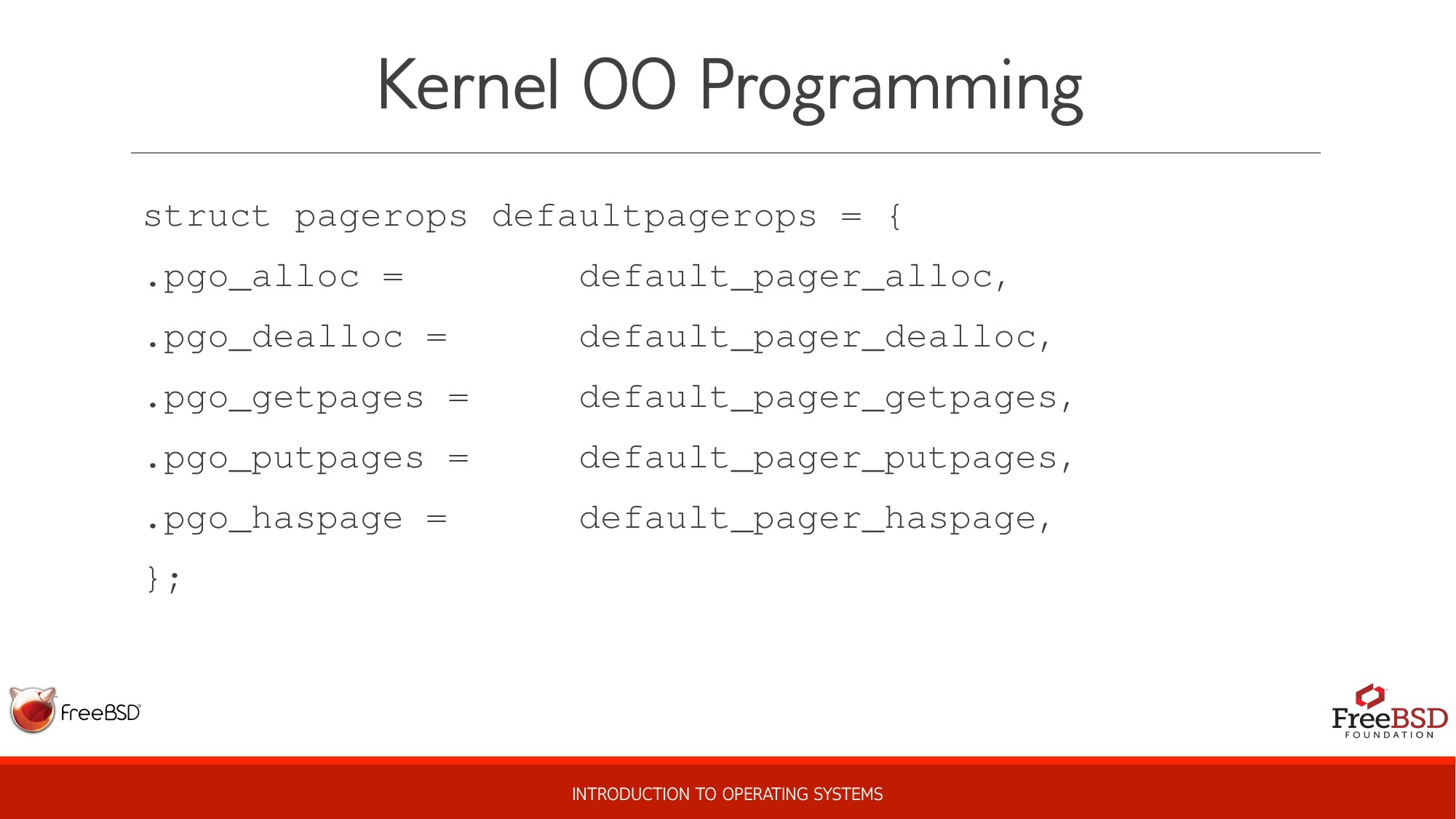

# Kernel OO Programming
struct pagerops defaultpagerops = {
.pgo_alloc =		default_pager_alloc,
.pgo_dealloc =		default_pager_dealloc,
.pgo_getpages =	default_pager_getpages,
.pgo_putpages =	default_pager_putpages,
.pgo_haspage =		default_pager_haspage,
};
Introduction to Operating Systems